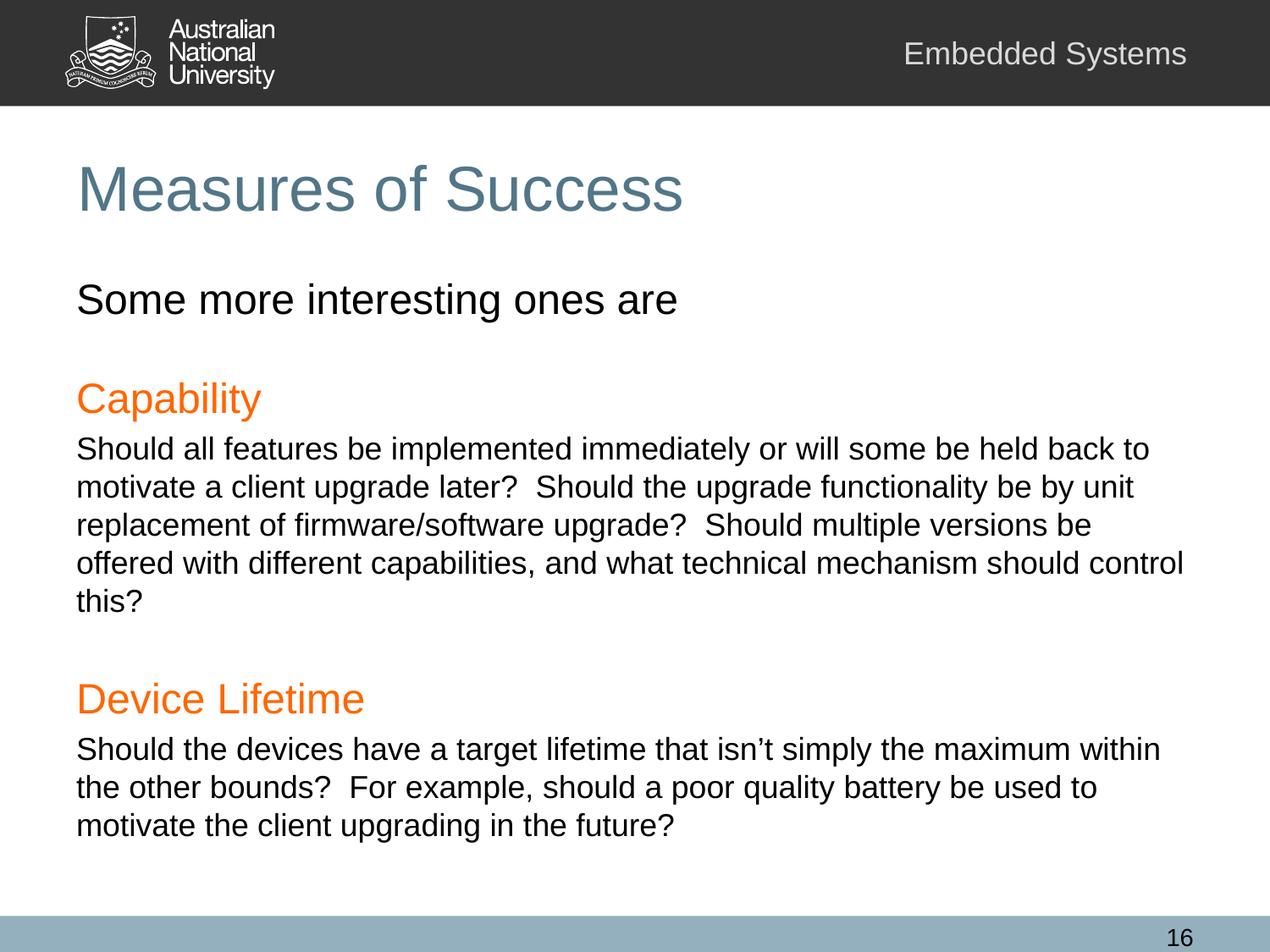

# Measures of Success
Some more interesting ones are

Capability
Should all features be implemented immediately or will some be held back to motivate a client upgrade later?  Should the upgrade functionality be by unit replacement of firmware/software upgrade?  Should multiple versions be offered with different capabilities, and what technical mechanism should control this?

Device Lifetime
Should the devices have a target lifetime that isn’t simply the maximum within the other bounds?  For example, should a poor quality battery be used to motivate the client upgrading in the future?

16